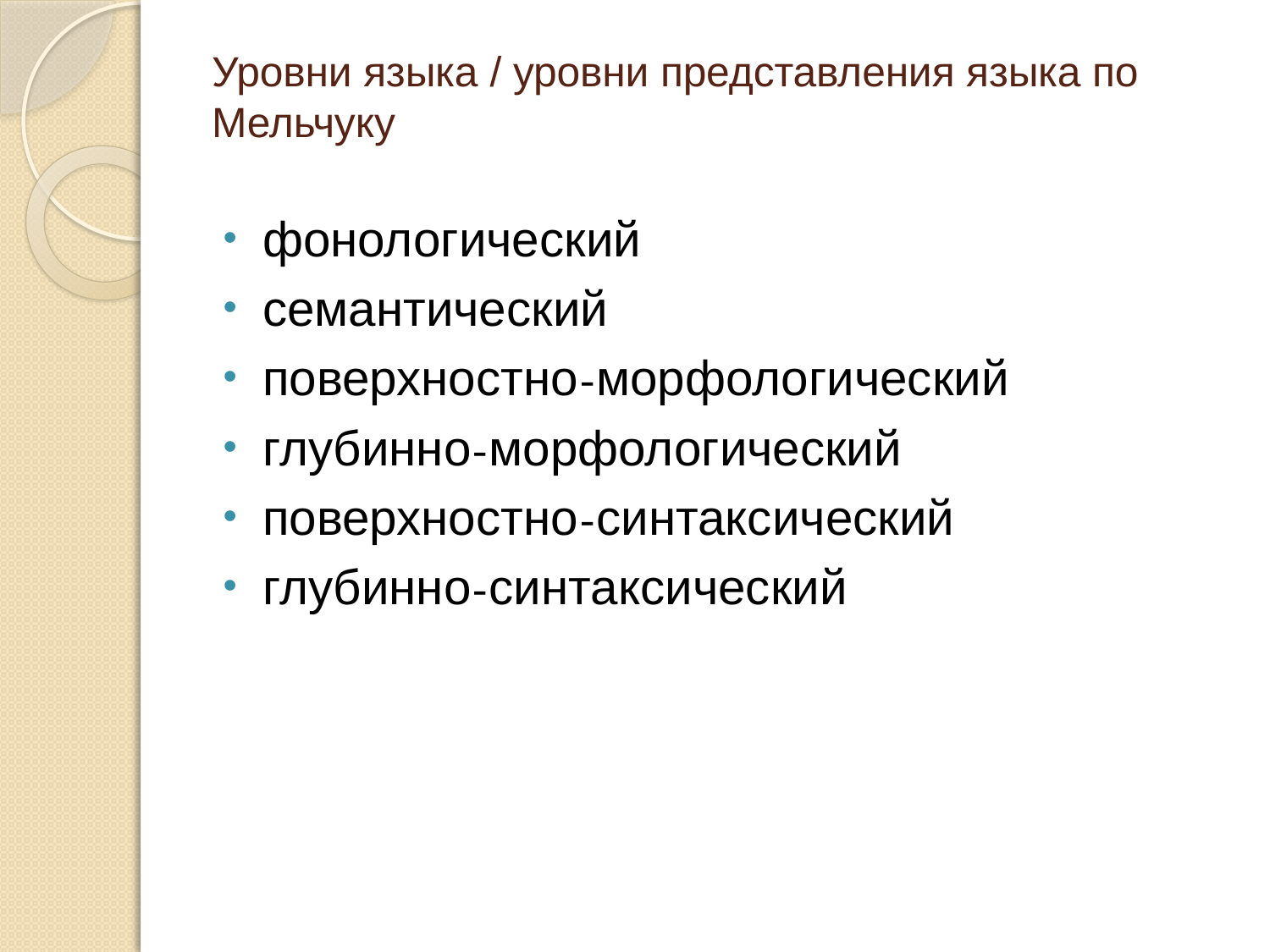

# Уровни языка / уровни представления языка по Мельчуку
фонологический
семантический
поверхностно-морфологический
глубинно-морфологический
поверхностно-синтаксический
глубинно-синтаксический